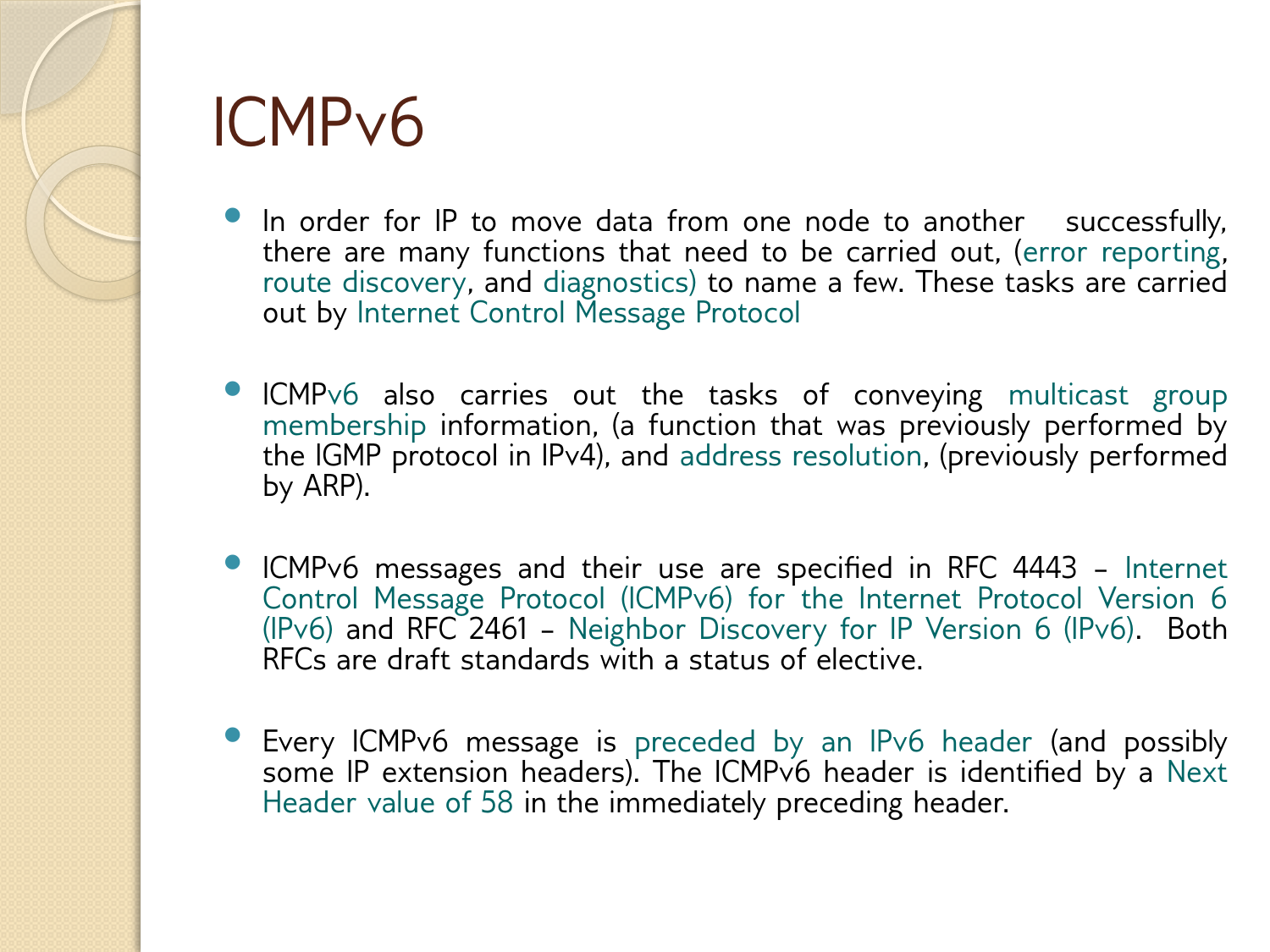

# ICMPv6
In order for IP to move data from one node to another   successfully, there are many functions that need to be carried out, (error reporting, route discovery, and diagnostics) to name a few. These tasks are carried out by Internet Control Message Protocol

ICMPv6 also carries out the tasks of conveying multicast group membership information, (a function that was previously performed by the IGMP protocol in IPv4), and address resolution, (previously performed by ARP).

ICMPv6 messages and their use are specified in RFC 4443 – Internet Control Message Protocol (ICMPv6) for the Internet Protocol Version 6 (IPv6) and RFC 2461 – Neighbor Discovery for IP Version 6 (IPv6).  Both RFCs are draft standards with a status of elective.

Every ICMPv6 message is preceded by an IPv6 header (and possibly some IP extension headers). The ICMPv6 header is identified by a Next Header value of 58 in the immediately preceding header.